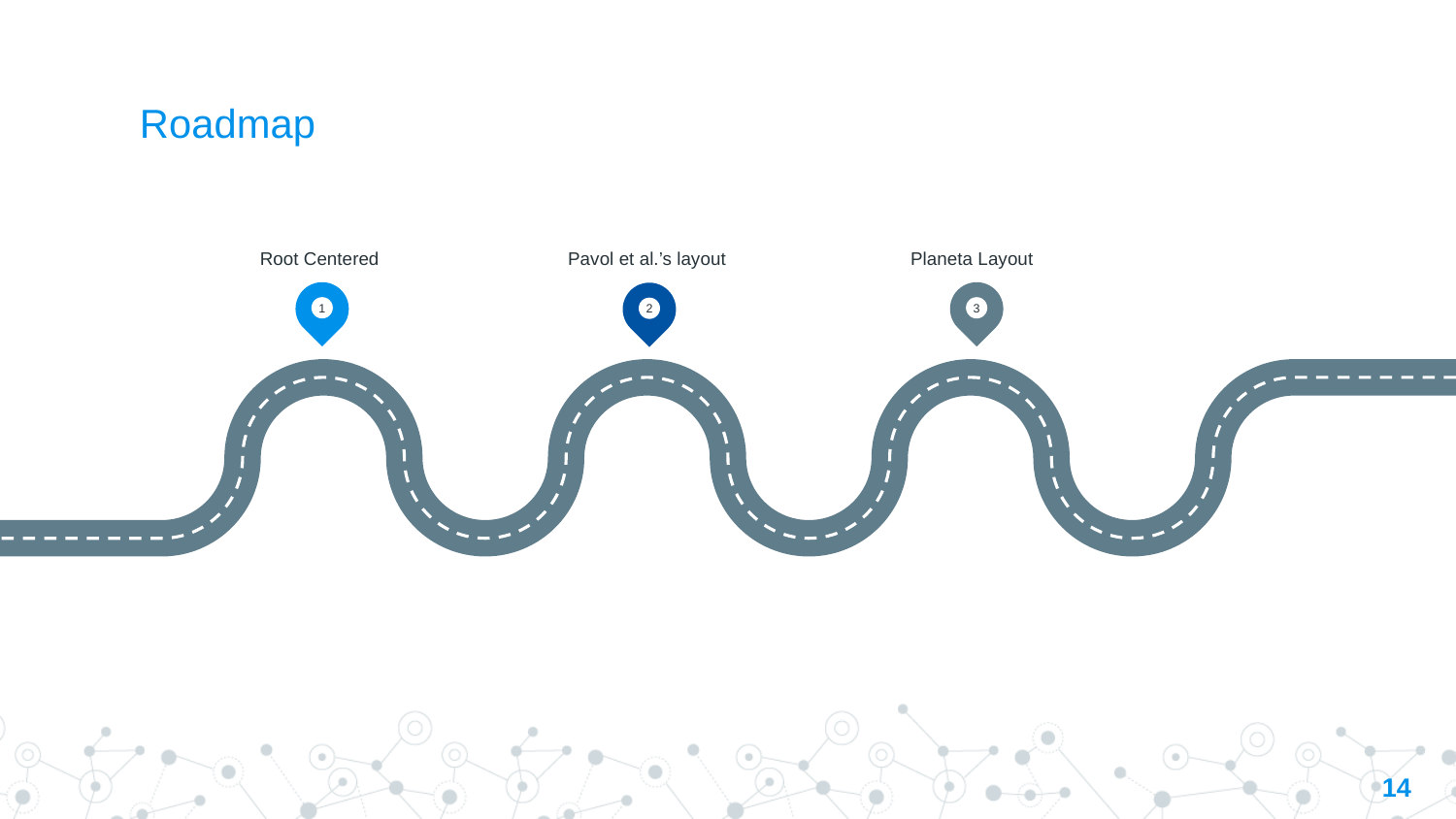

# Roadmap
Root Centered
Pavol et al.’s layout
Planeta Layout

1

3

2

14